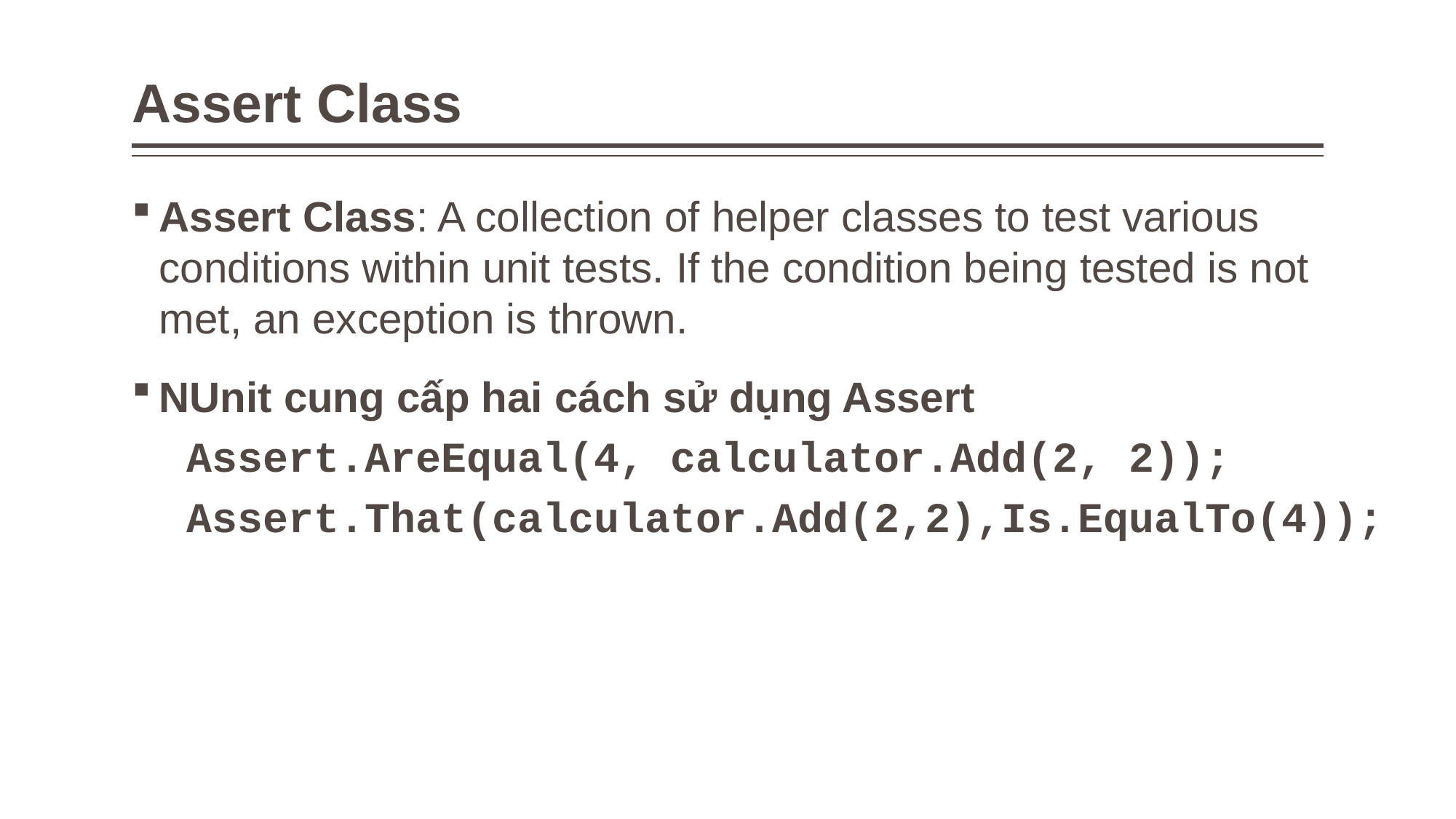

# Assert Class
Assert Class: A collection of helper classes to test various conditions within unit tests. If the condition being tested is not met, an exception is thrown.
NUnit cung cấp hai cách sử dụng Assert
Assert.AreEqual(4, calculator.Add(2, 2));
Assert.That(calculator.Add(2,2),Is.EqualTo(4));